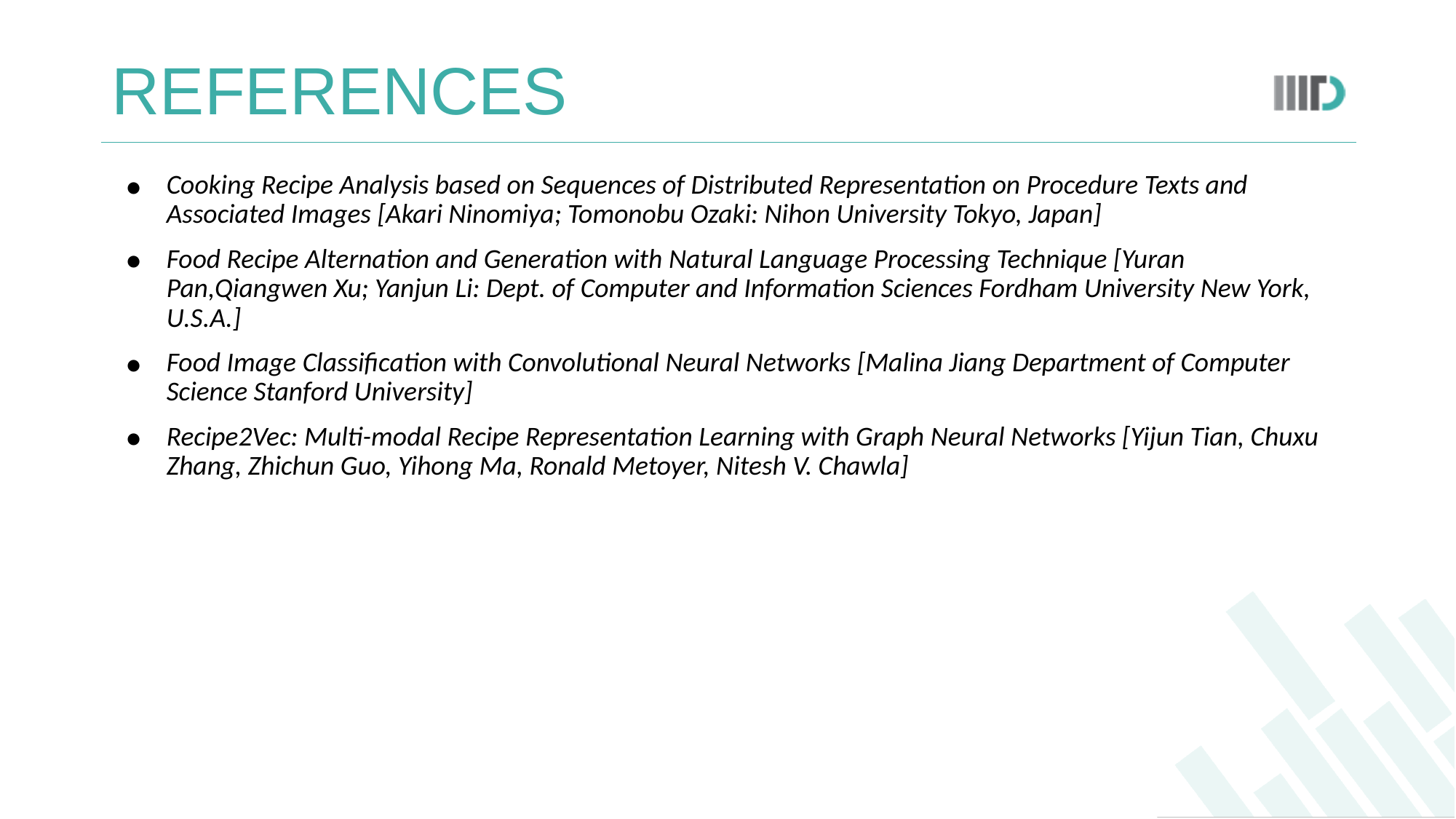

# REFERENCES
Cooking Recipe Analysis based on Sequences of Distributed Representation on Procedure Texts and Associated Images [Akari Ninomiya; Tomonobu Ozaki: Nihon University Tokyo, Japan]
Food Recipe Alternation and Generation with Natural Language Processing Technique [Yuran Pan,Qiangwen Xu; Yanjun Li: Dept. of Computer and Information Sciences Fordham University New York, U.S.A.]
Food Image Classification with Convolutional Neural Networks [Malina Jiang Department of Computer Science Stanford University]
Recipe2Vec: Multi-modal Recipe Representation Learning with Graph Neural Networks [Yijun Tian, Chuxu Zhang, Zhichun Guo, Yihong Ma, Ronald Metoyer, Nitesh V. Chawla]